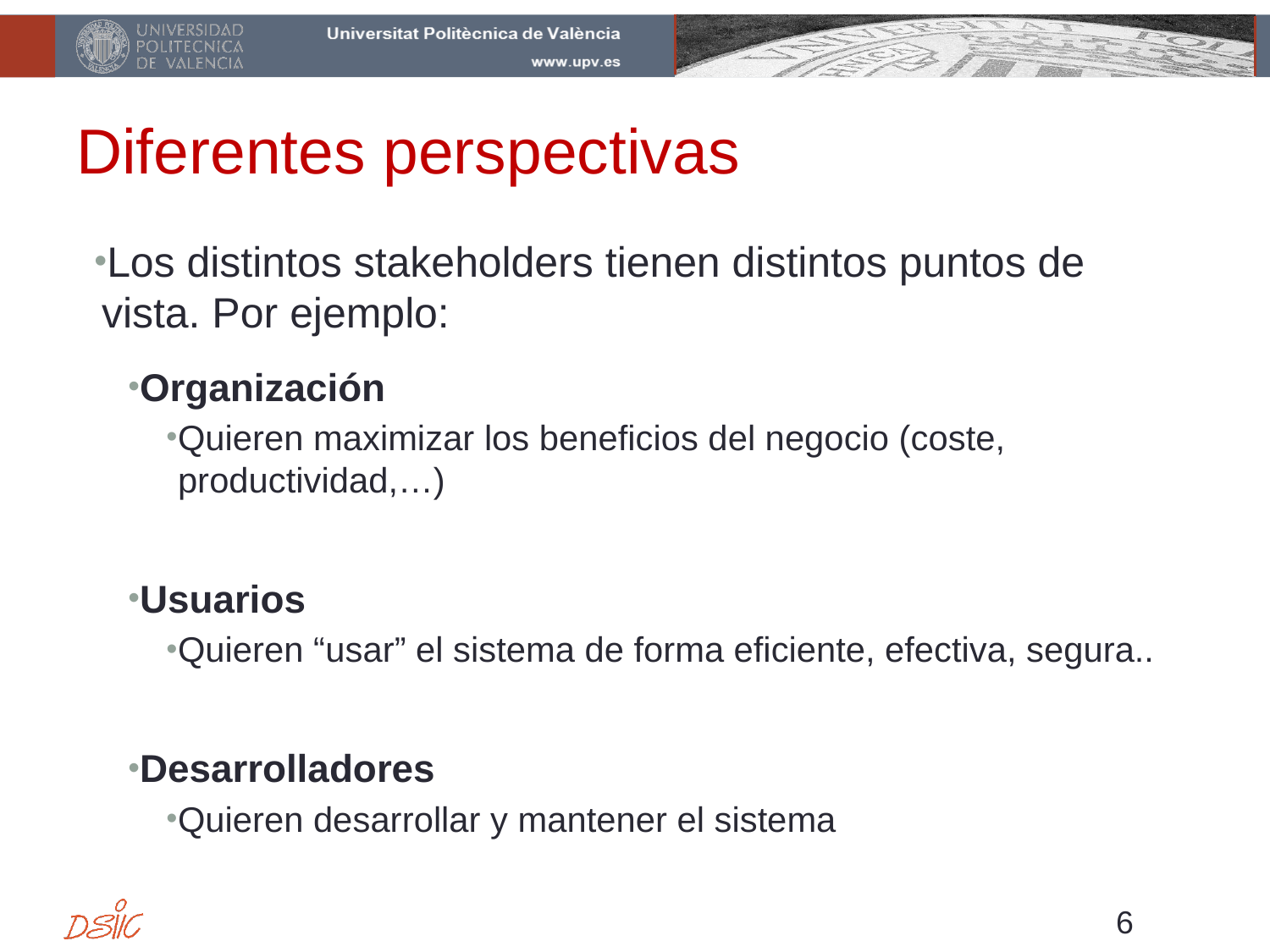

# Diferentes perspectivas
Los distintos stakeholders tienen distintos puntos de vista. Por ejemplo:

Organización
Quieren maximizar los beneficios del negocio (coste, productividad,…)

Usuarios
Quieren “usar” el sistema de forma eficiente, efectiva, segura..

Desarrolladores
Quieren desarrollar y mantener el sistema

6